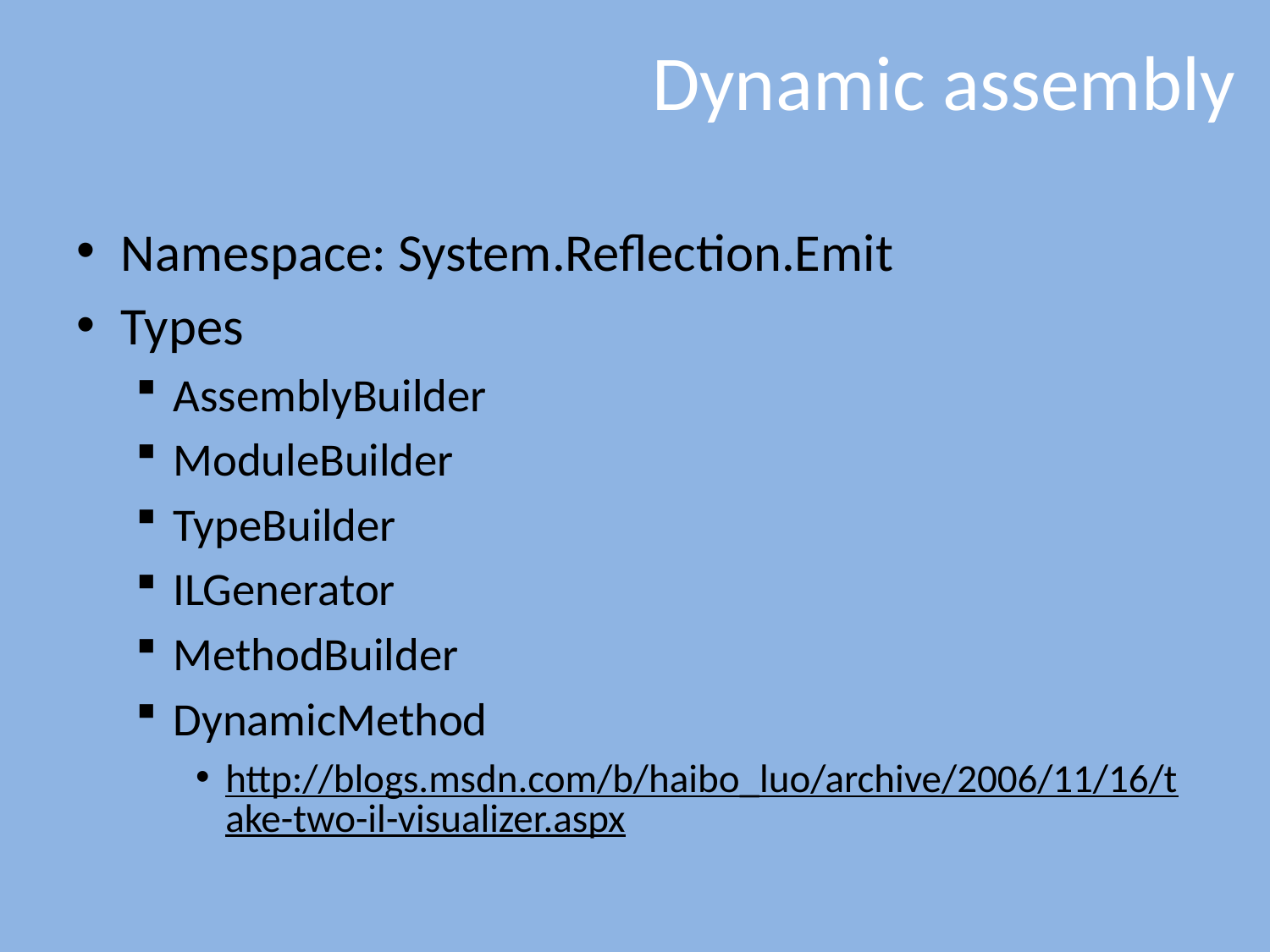

# Dynamic assembly
Namespace: System.Reflection.Emit
Types
AssemblyBuilder
ModuleBuilder
TypeBuilder
ILGenerator
MethodBuilder
DynamicMethod
http://blogs.msdn.com/b/haibo_luo/archive/2006/11/16/take-two-il-visualizer.aspx